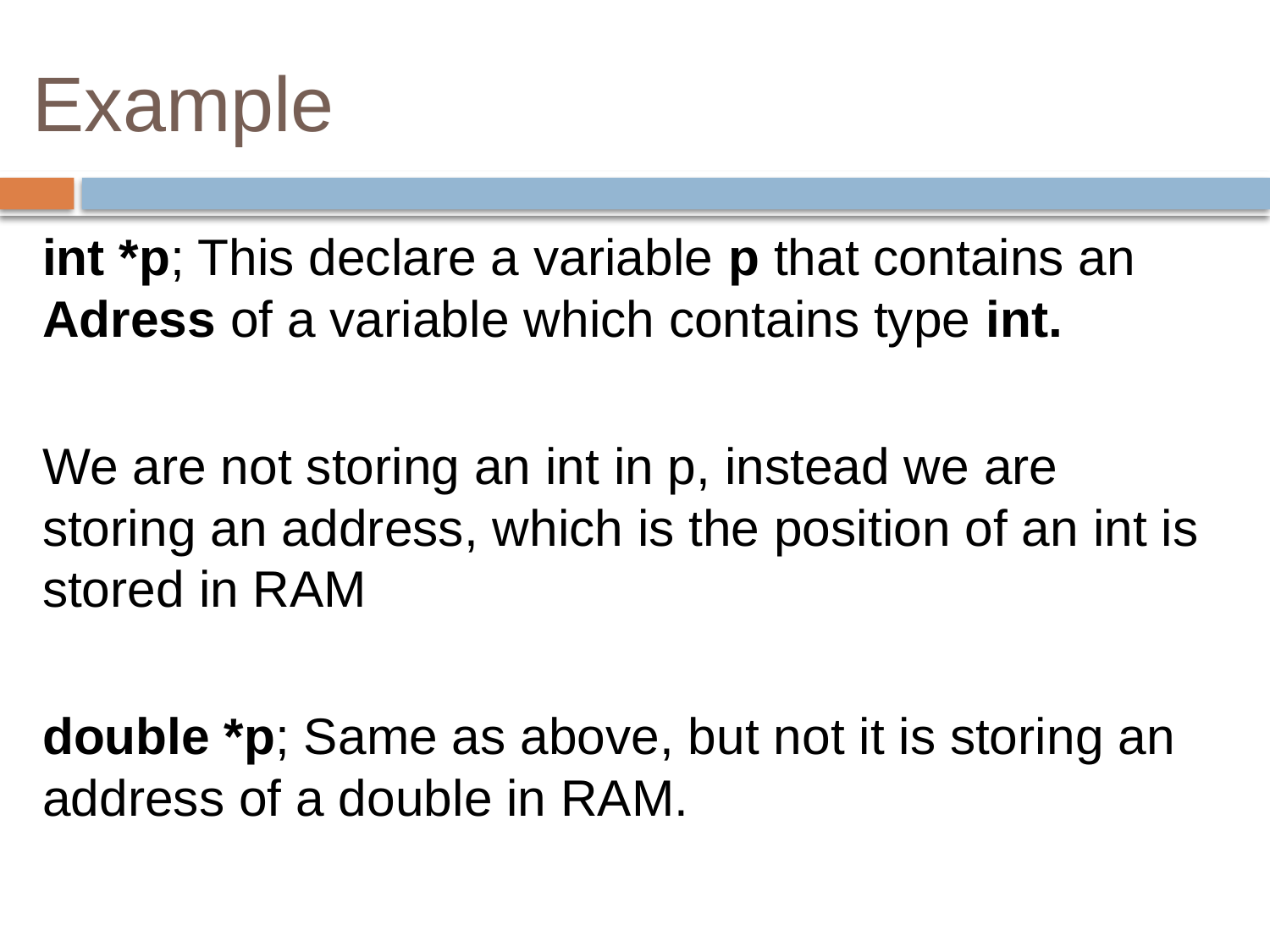

# Example
int *p; This declare a variable p that contains an Adress of a variable which contains type int.

We are not storing an int in p, instead we are storing an address, which is the position of an int is stored in RAM

double *p; Same as above, but not it is storing an address of a double in RAM.